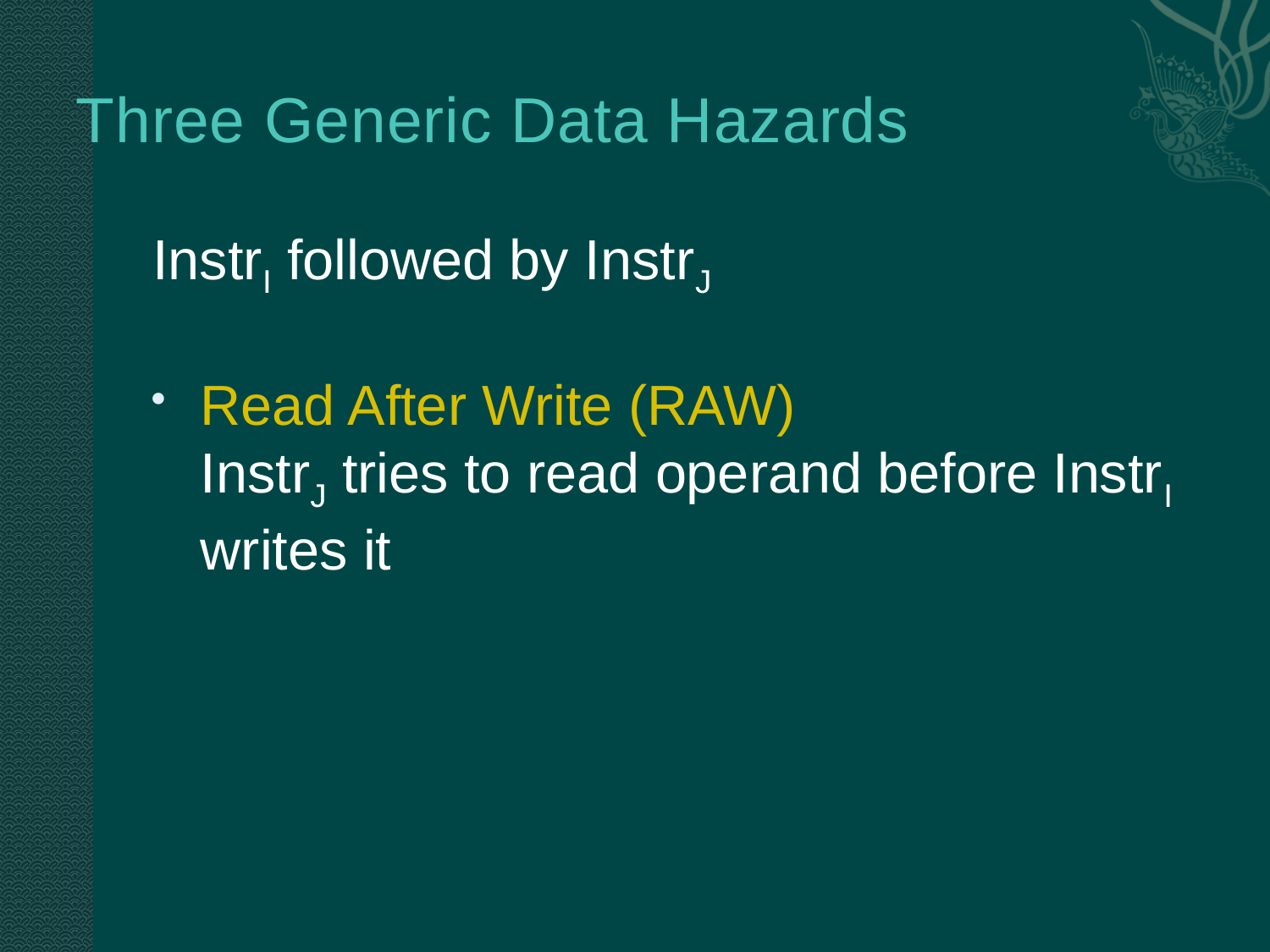

# Three Generic Data Hazards
InstrI followed by InstrJ
Read After Write (RAW)
InstrJ tries to read operand before InstrI writes it